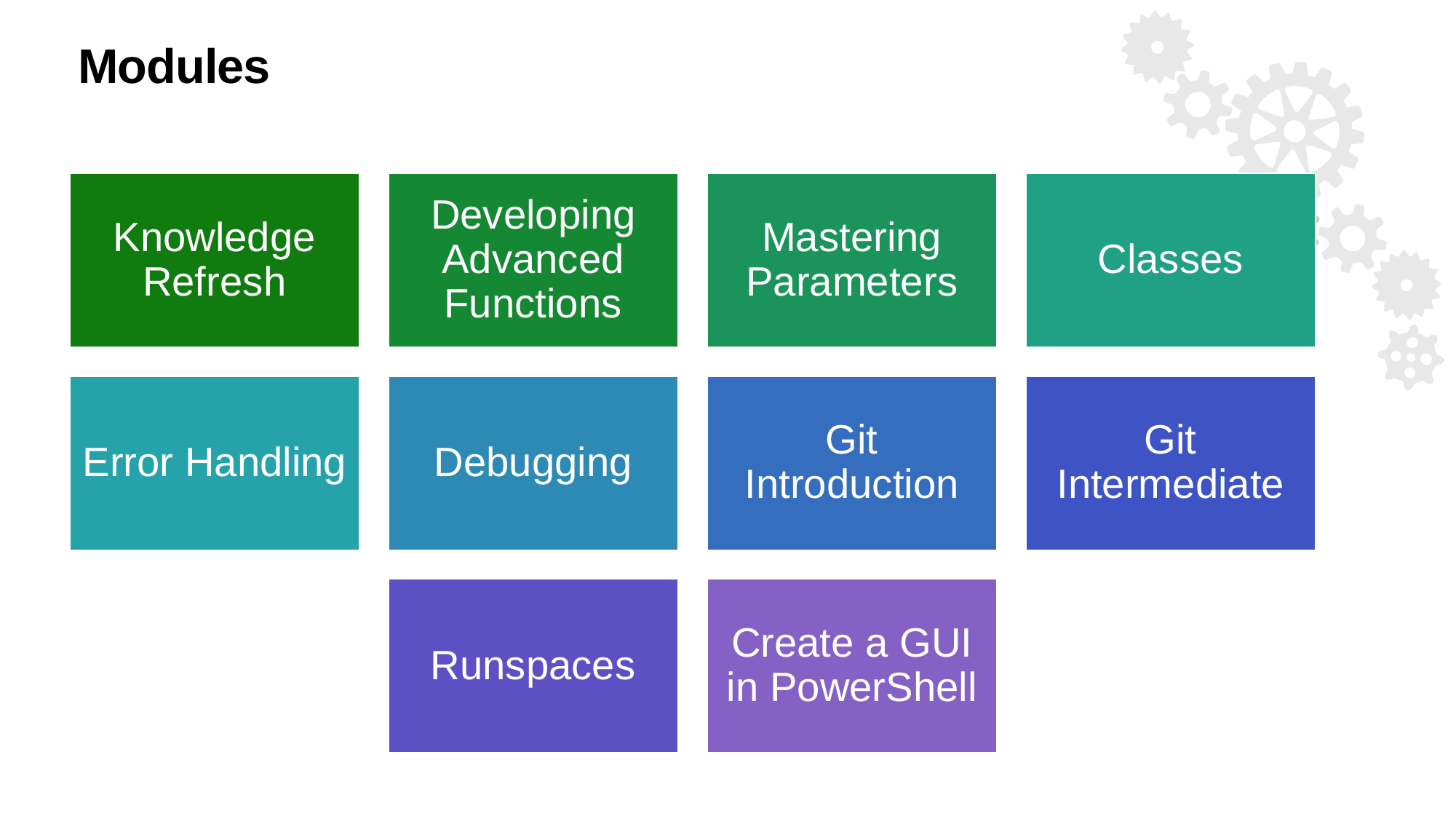

# Modules

Knowledge Refresh
Developing Advanced Functions
Mastering Parameters
Classes
Error Handling
Debugging
Git Introduction
Git Intermediate
Runspaces
Create a GUI in PowerShell